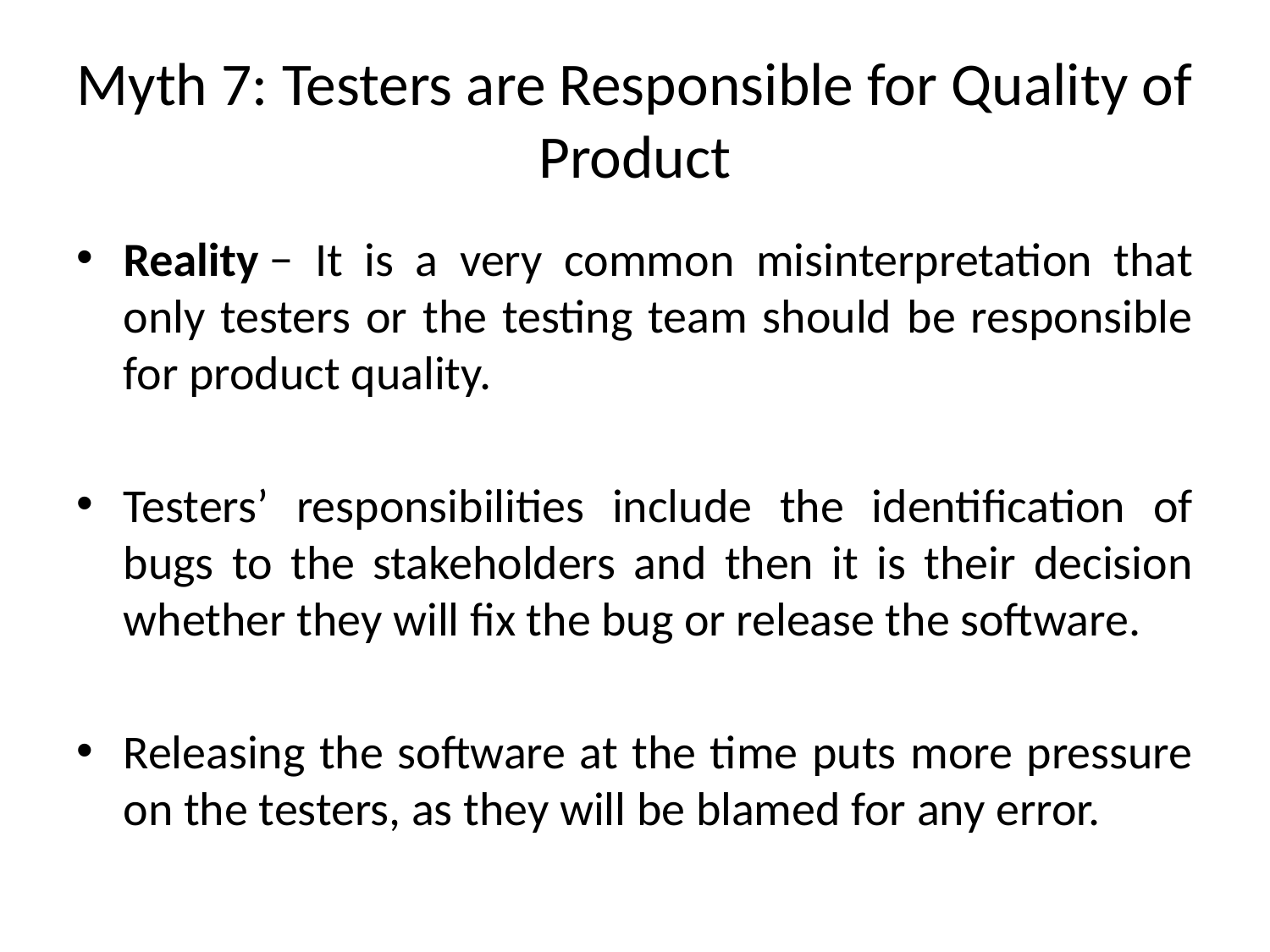

# Myth 7: Testers are Responsible for Quality of Product
Reality − It is a very common misinterpretation that only testers or the testing team should be responsible for product quality.

Testers’ responsibilities include the identification of bugs to the stakeholders and then it is their decision whether they will fix the bug or release the software.

Releasing the software at the time puts more pressure on the testers, as they will be blamed for any error.